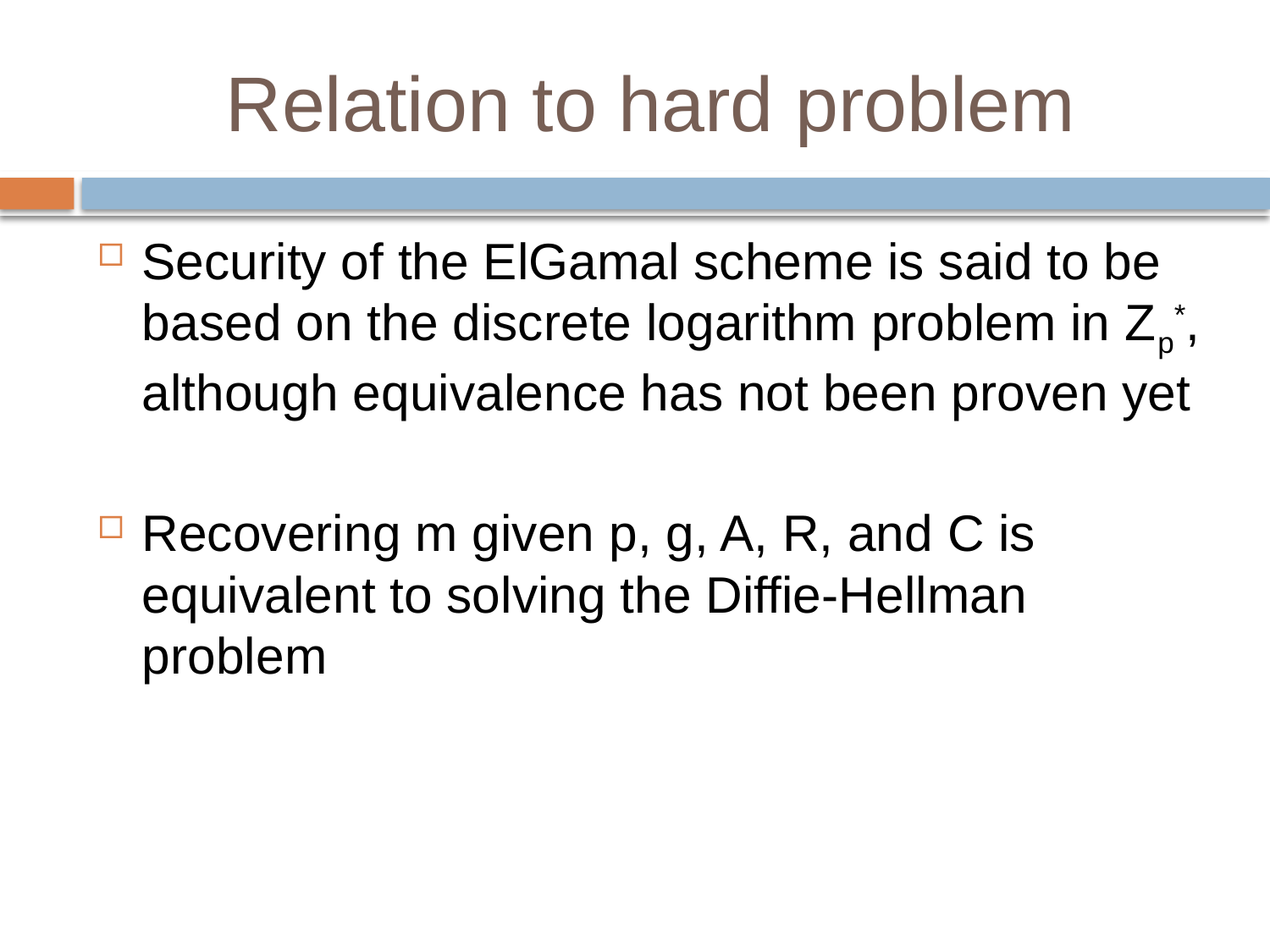

# Relation to hard problem
Security of the ElGamal scheme is said to be based on the discrete logarithm problem in Zp*, although equivalence has not been proven yet

Recovering m given p, g, A, R, and C is equivalent to solving the Diffie-Hellman problem